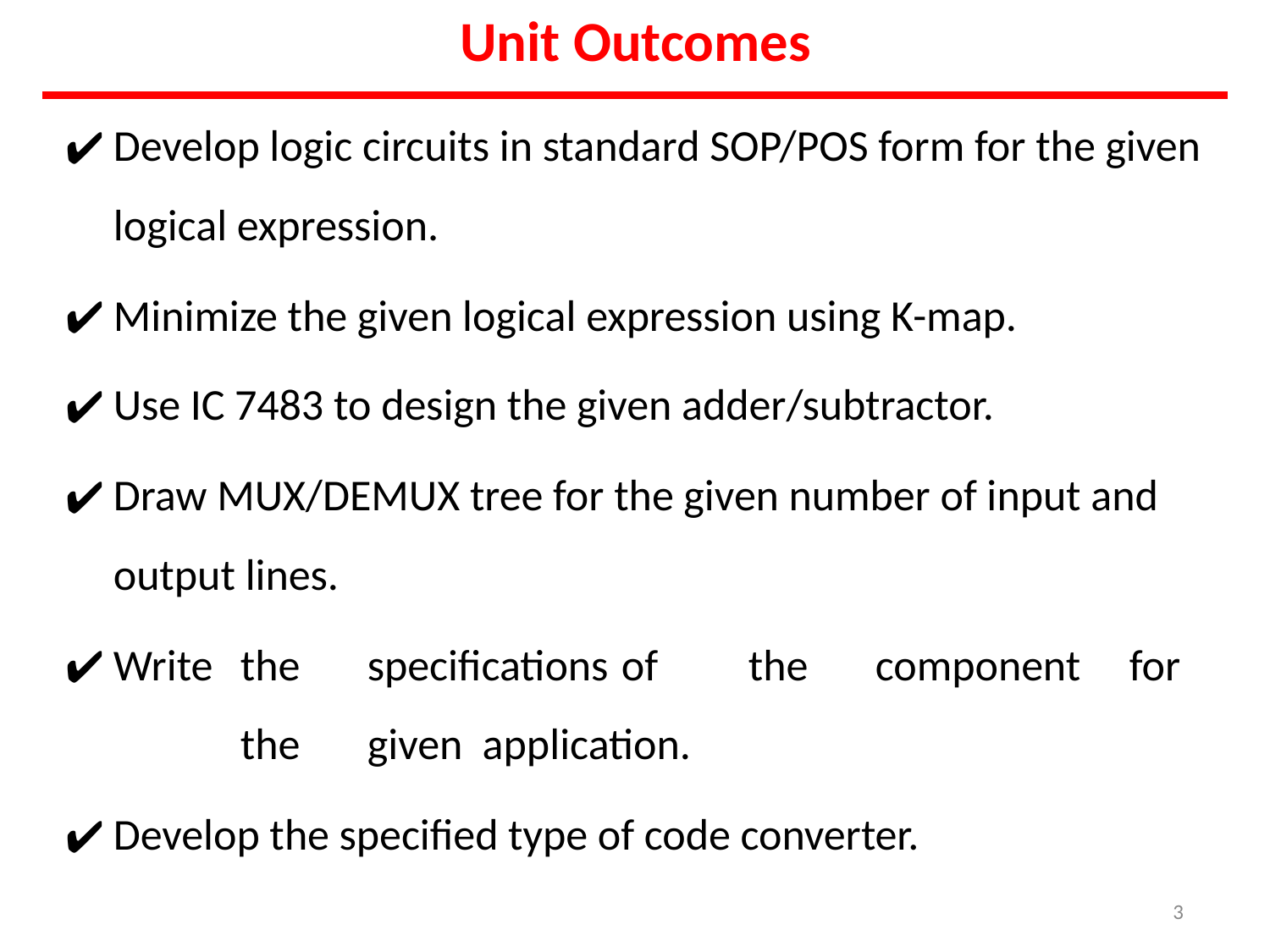

# Unit Outcomes
Develop logic circuits in standard SOP/POS form for the given  logical expression.
Minimize the given logical expression using K-map.
Use IC 7483 to design the given adder/subtractor.
Draw MUX/DEMUX tree for the given number of input and  output lines.
Write	the	specifications	of	the	component	for	the	given  application.
Develop the specified type of code converter.

3